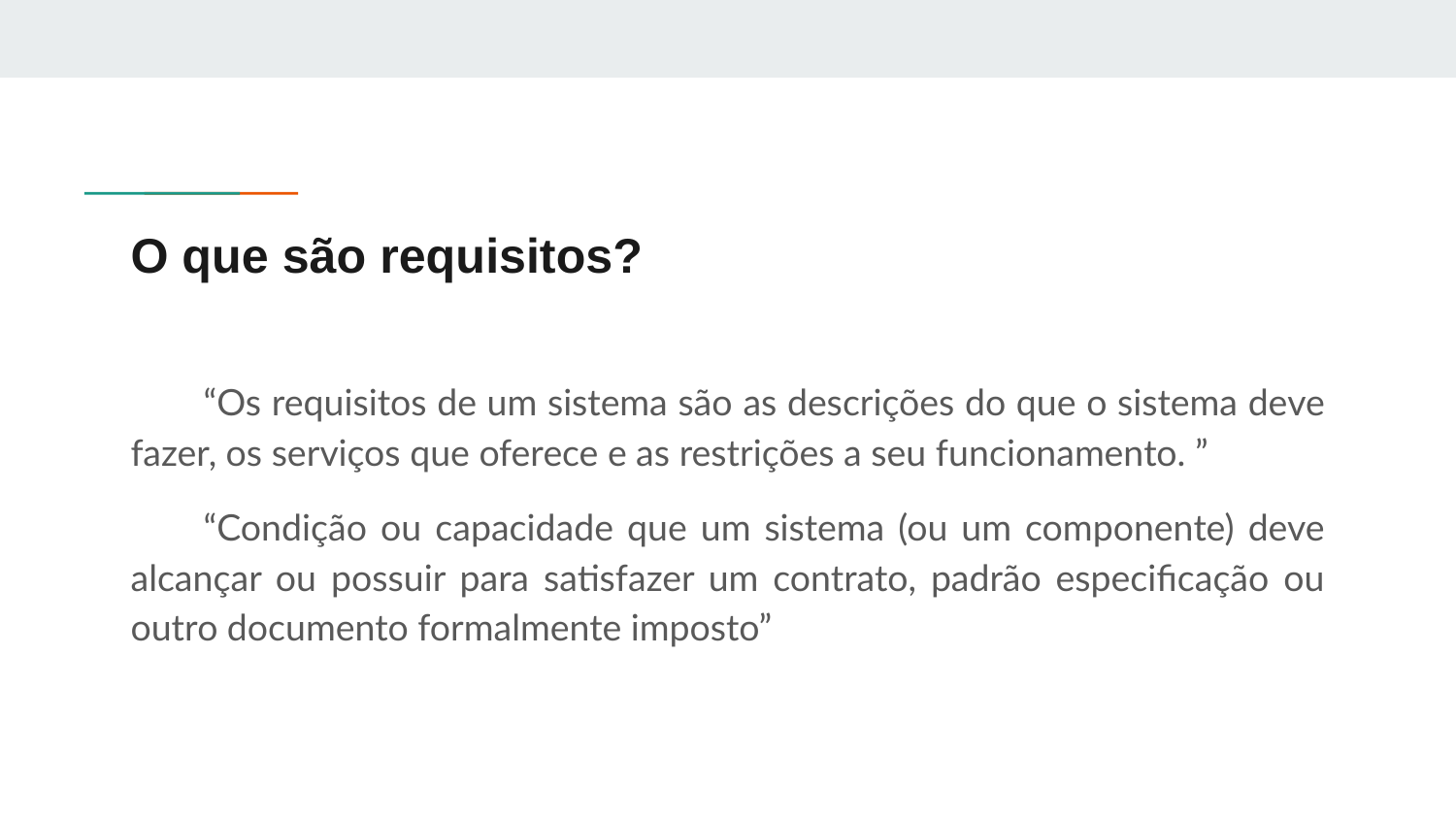

# O que são requisitos?
“Os requisitos de um sistema são as descrições do que o sistema deve fazer, os serviços que oferece e as restrições a seu funcionamento. ”
“Condição ou capacidade que um sistema (ou um componente) deve alcançar ou possuir para satisfazer um contrato, padrão especificação ou outro documento formalmente imposto”